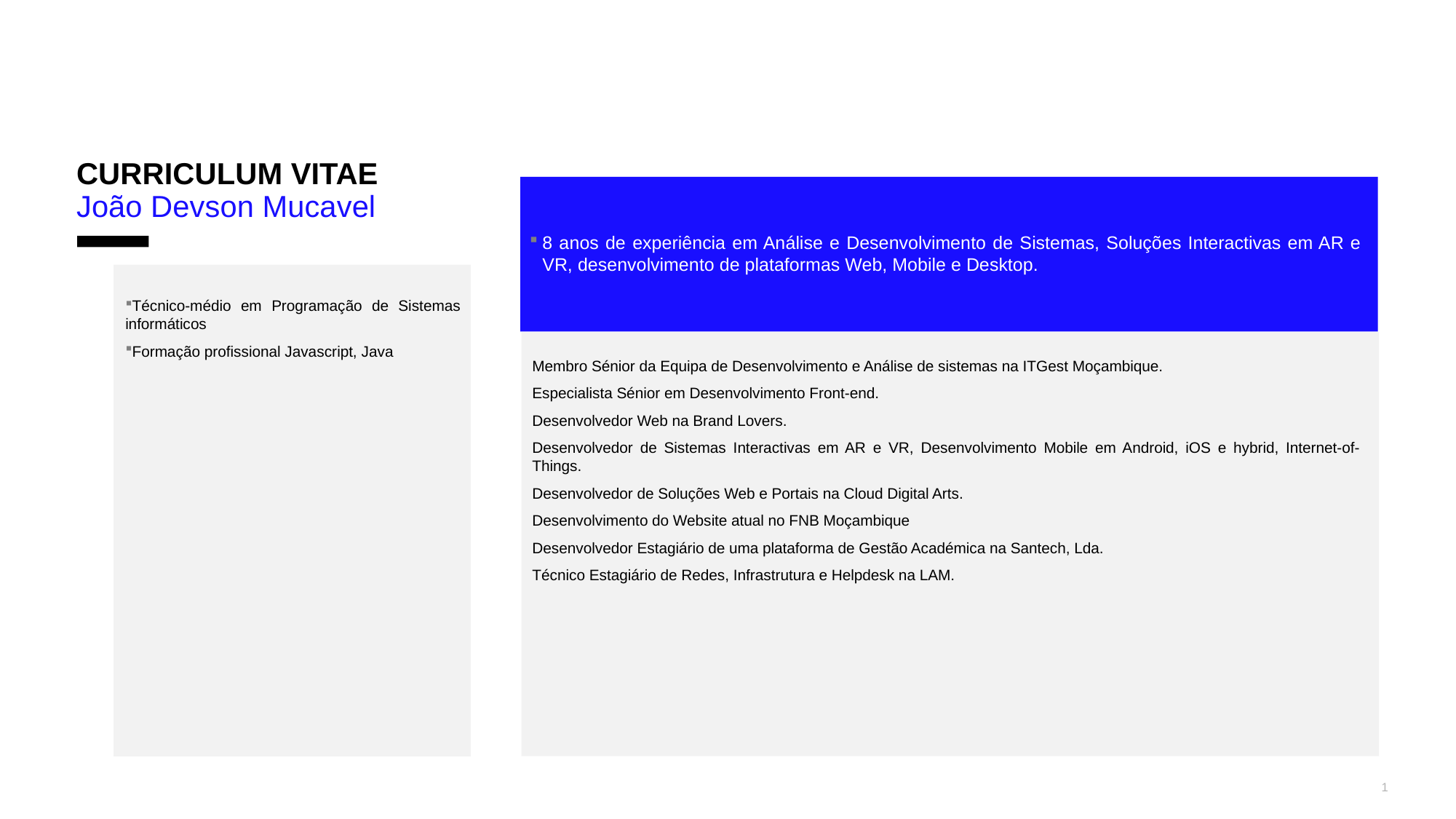

CURRICULUM VITAE
João Devson Mucavel

8 anos de experiência em Análise e Desenvolvimento de Sistemas, Soluções Interactivas em AR e VR, desenvolvimento de plataformas Web, Mobile e Desktop.

Técnico-médio em Programação de Sistemas informáticos
Formação profissional Javascript, Java

Membro Sénior da Equipa de Desenvolvimento e Análise de sistemas na ITGest Moçambique.
Especialista Sénior em Desenvolvimento Front-end.
Desenvolvedor Web na Brand Lovers.
Desenvolvedor de Sistemas Interactivas em AR e VR, Desenvolvimento Mobile em Android, iOS e hybrid, Internet-of-Things.
Desenvolvedor de Soluções Web e Portais na Cloud Digital Arts.
Desenvolvimento do Website atual no FNB Moçambique
Desenvolvedor Estagiário de uma plataforma de Gestão Académica na Santech, Lda.
Técnico Estagiário de Redes, Infrastrutura e Helpdesk na LAM.

Lorem ipsum dor sentar amet , consectetur adipiscing elit . Fusce sentar amet ipsum ne dui ronco ID do cursus metus . Ut rutrum ex magna, vel tincidunt odio sollicitudina sentar ame . Nunc maximus urna accusan arco placerat egestas. Curabitur sed augue sentar amet lorem interdum faucibus . Maurício sempre bico diâmetro _ Vivamus ullamcorper ut enim in pulvinar. Suspendisse porteiro metus eros, venenatis egestas.

Praesent eu lectus dictum , egestas est quis, porta magna. Em et congue lorem , um rhoncus elit . Nome ac lígula sempre , volutpat lígula sed , mollis leitura . Cras dapibus sollicitudina orci ac gravida.

Praesent fringilla iaculis ullamcorper. Nome sentar amet faucibus novo . No vestíbulo sagitti augue, sente -se amet vestíbulo risco posere quis.